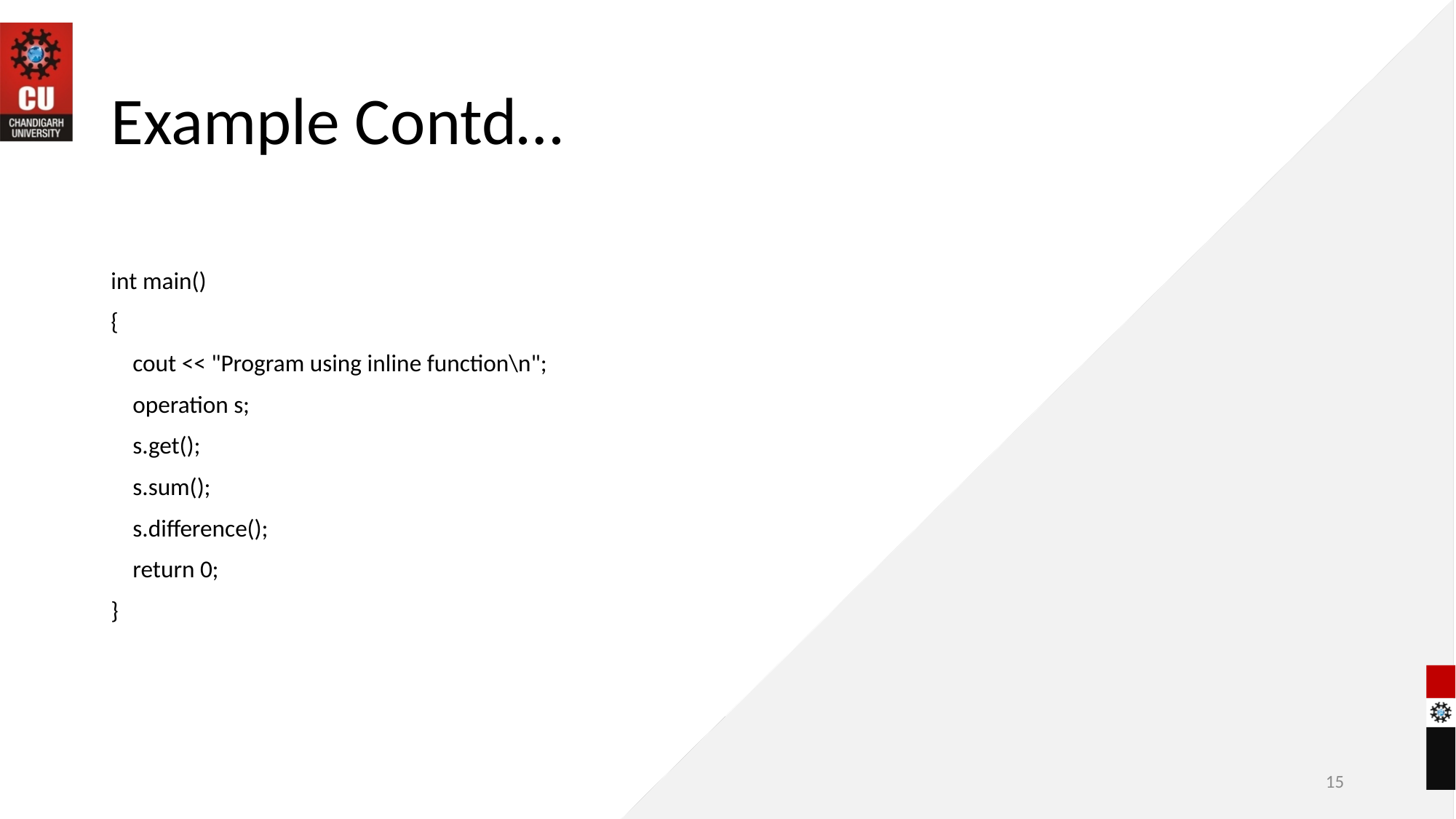

# Example Contd…

int main()
{
    cout << "Program using inline function\n";
    operation s;
    s.get();
    s.sum();
    s.difference();
    return 0;
}

15